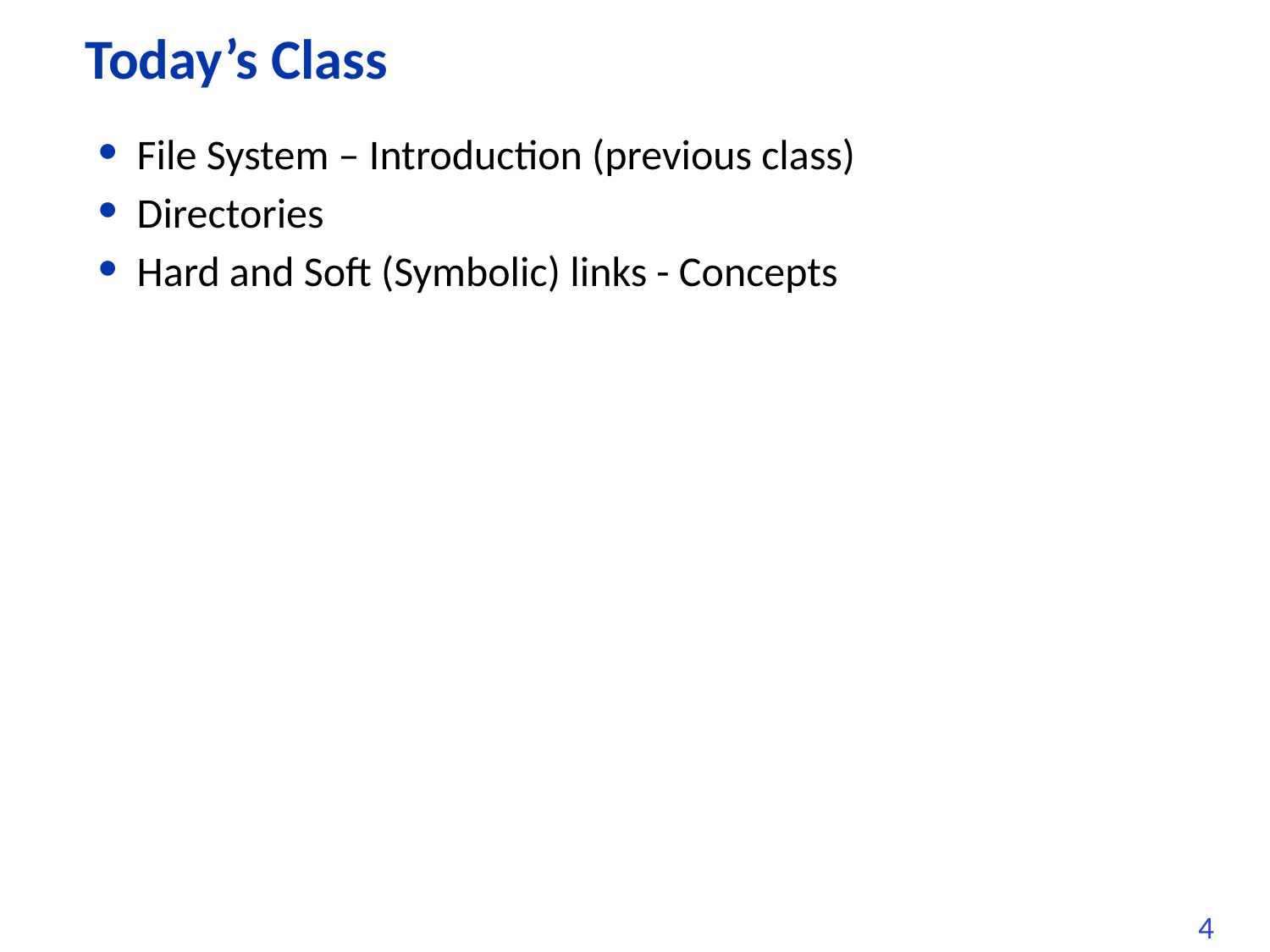

# Today’s Class
File System – Introduction (previous class)
Directories
Hard and Soft (Symbolic) links - Concepts